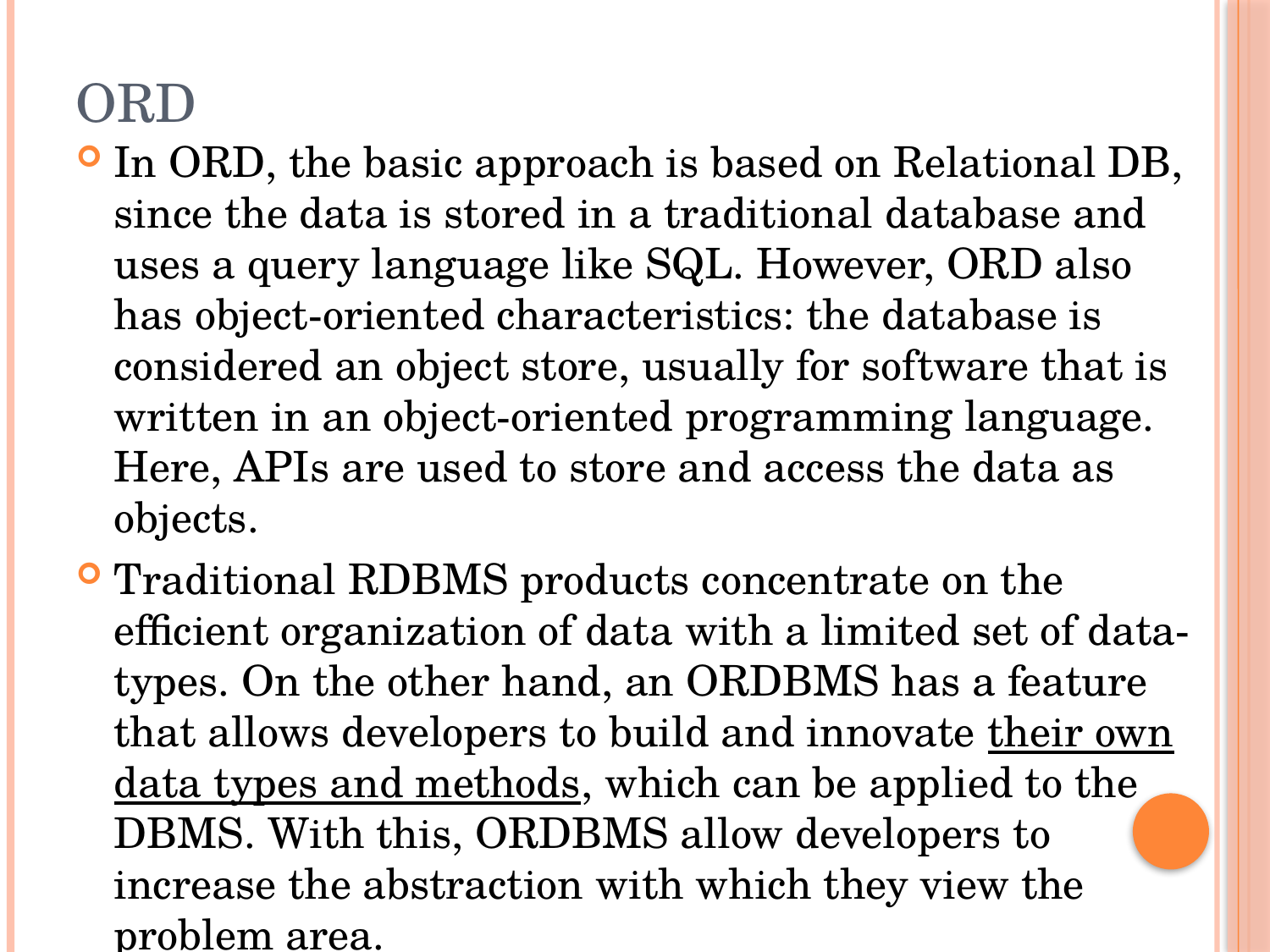

# ORD
In ORD, the basic approach is based on Relational DB, since the data is stored in a traditional database and uses a query language like SQL. However, ORD also has object-oriented characteristics: the database is considered an object store, usually for software that is written in an object-oriented programming language. Here, APIs are used to store and access the data as objects.
Traditional RDBMS products concentrate on the efficient organization of data with a limited set of data-types. On the other hand, an ORDBMS has a feature that allows developers to build and innovate their own data types and methods, which can be applied to the DBMS. With this, ORDBMS allow developers to increase the abstraction with which they view the problem area.